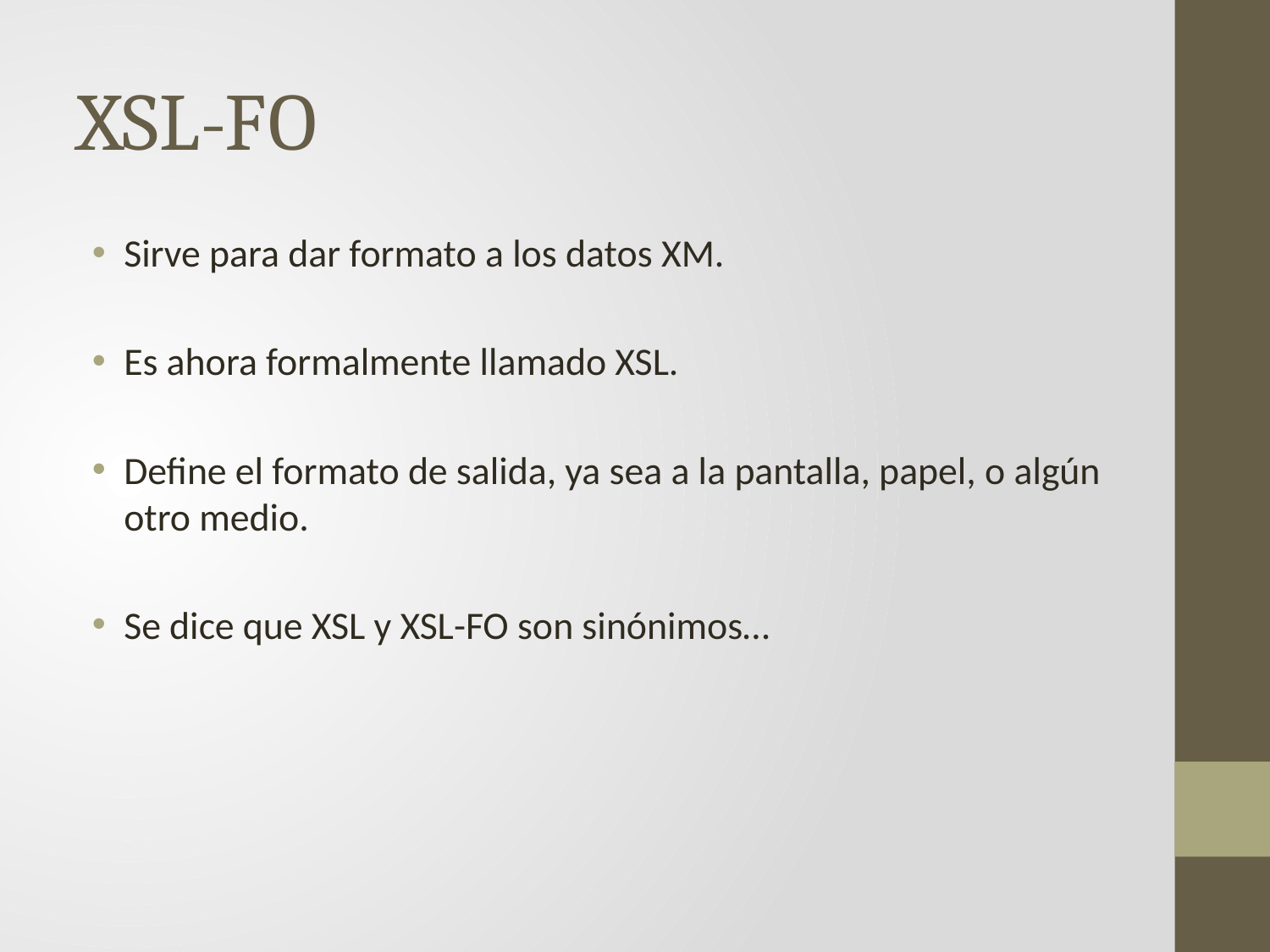

# XSL-FO
Sirve para dar formato a los datos XM.

Es ahora formalmente llamado XSL.

Define el formato de salida, ya sea a la pantalla, papel, o algún otro medio.

Se dice que XSL y XSL-FO son sinónimos…